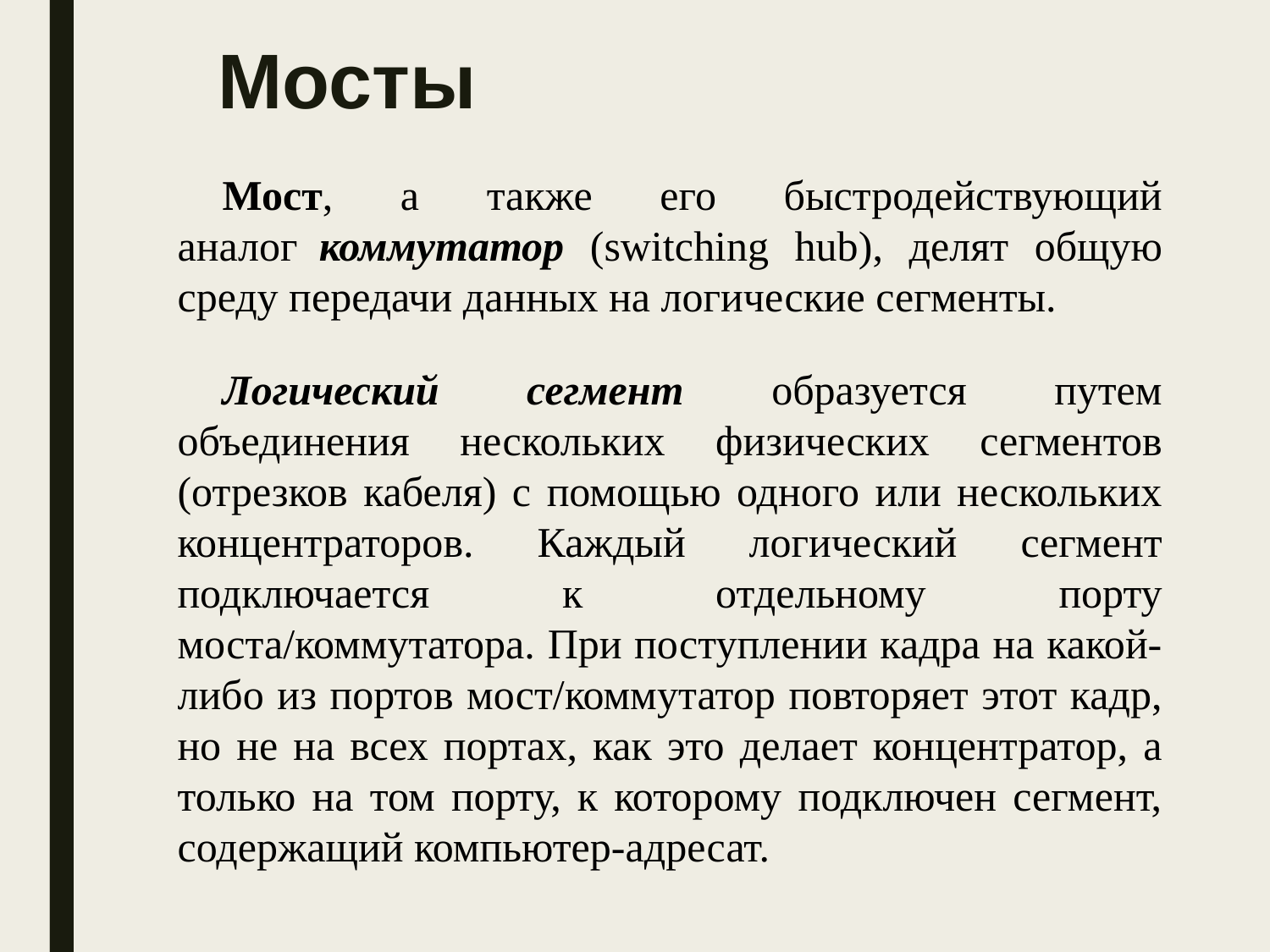

# Мосты
Мост, а также его быстродействующий аналог  коммутатор (switching hub), делят общую среду передачи данных на логические сегменты.

Логический сегмент образуется путем объединения нескольких физических сегментов (отрезков кабеля) с помощью одного или нескольких концентраторов. Каждый логический сегмент подключается к отдельному порту моста/коммутатора. При поступлении кадра на какой-либо из портов мост/коммутатор повторяет этот кадр, но не на всех портах, как это делает концентратор, а только на том порту, к которому подключен сегмент, содержащий компьютер-адресат.